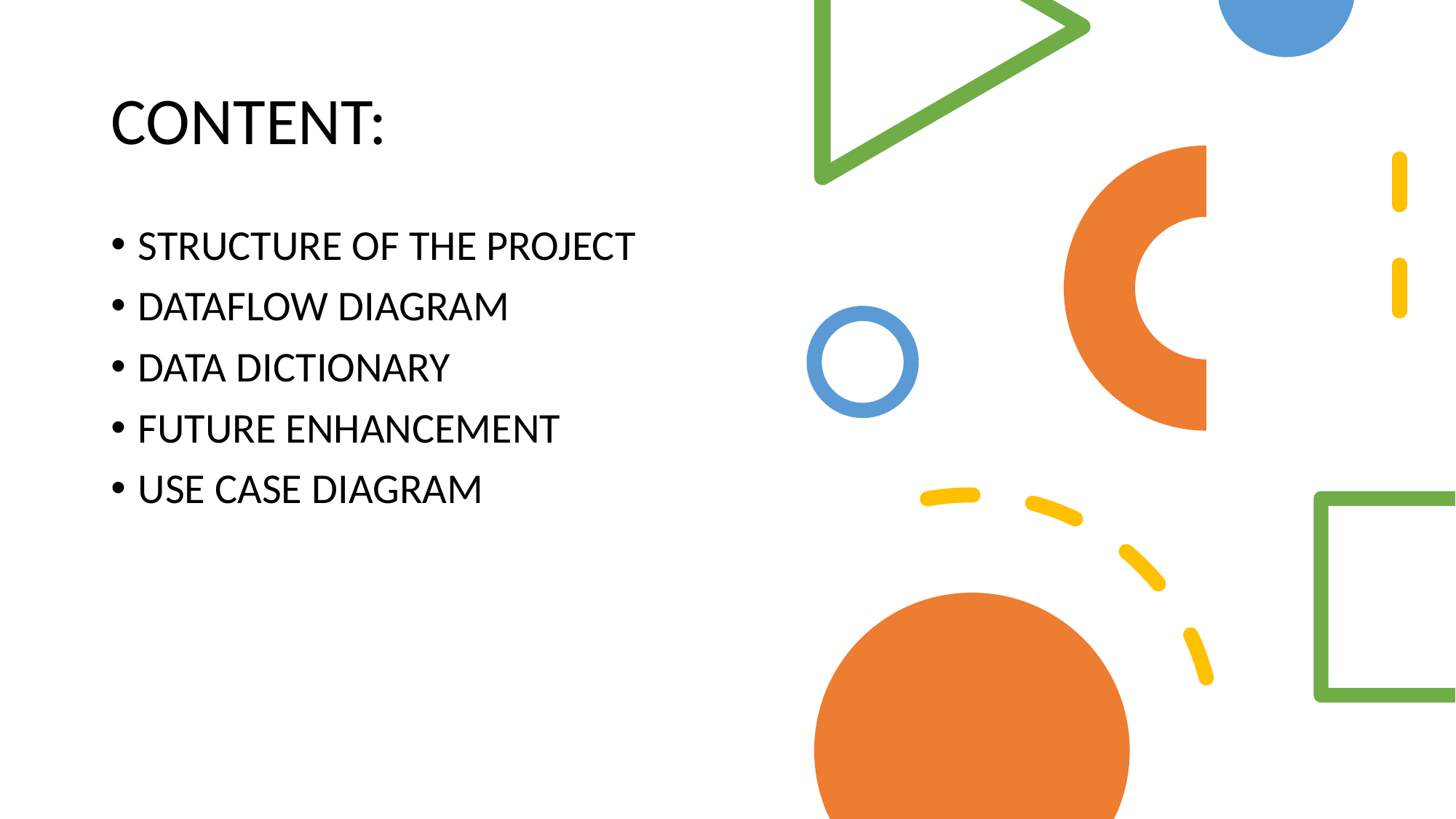

# CONTENT:

STRUCTURE OF THE PROJECT
DATAFLOW DIAGRAM
DATA DICTIONARY
FUTURE ENHANCEMENT
USE CASE DIAGRAM